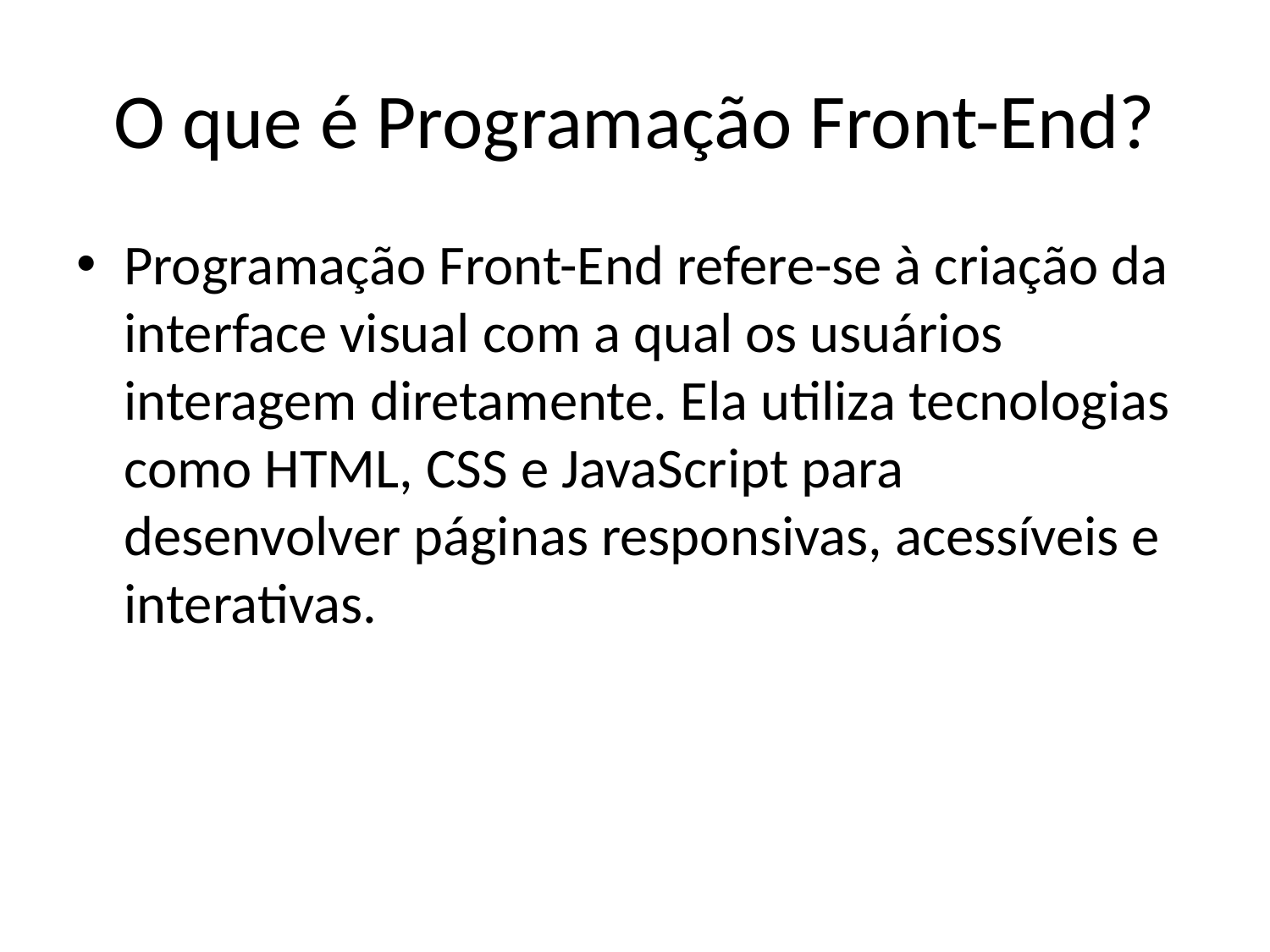

# O que é Programação Front-End?
Programação Front-End refere-se à criação da interface visual com a qual os usuários interagem diretamente. Ela utiliza tecnologias como HTML, CSS e JavaScript para desenvolver páginas responsivas, acessíveis e interativas.